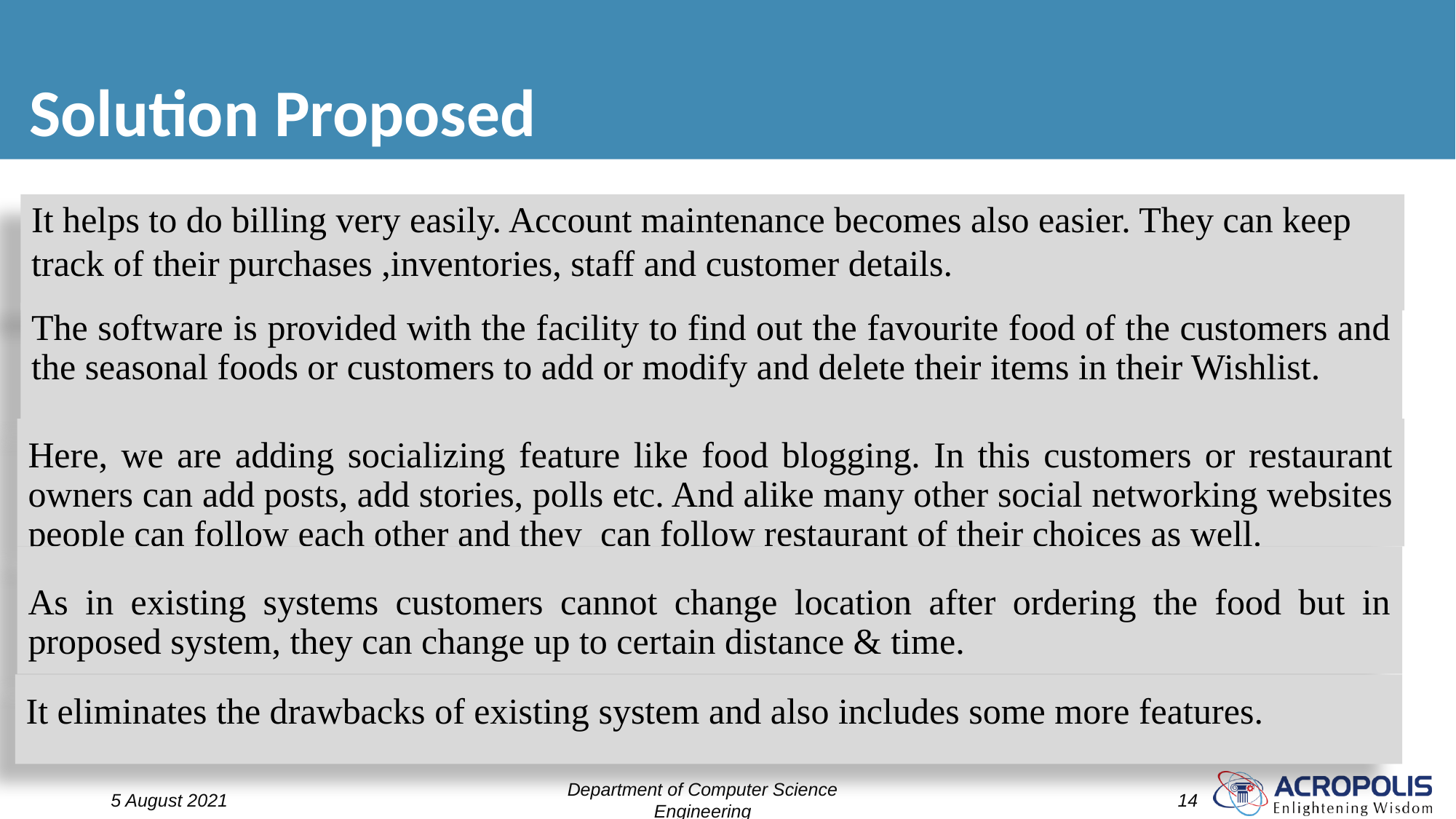

# Solution Proposed

It helps to do billing very easily. Account maintenance becomes also easier. They can keep track of their purchases ,inventories, staff and customer details.

The software is provided with the facility to find out the favourite food of the customers and the seasonal foods or customers to add or modify and delete their items in their Wishlist.

Here, we are adding socializing feature like food blogging. In this customers or restaurant owners can add posts, add stories, polls etc. And alike many other social networking websites people can follow each other and they  can follow restaurant of their choices as well.

As in existing systems customers cannot change location after ordering the food but in proposed system, they can change up to certain distance & time.

It eliminates the drawbacks of existing system and also includes some more features.

5 August 2021
Department of Computer Science Engineering
14